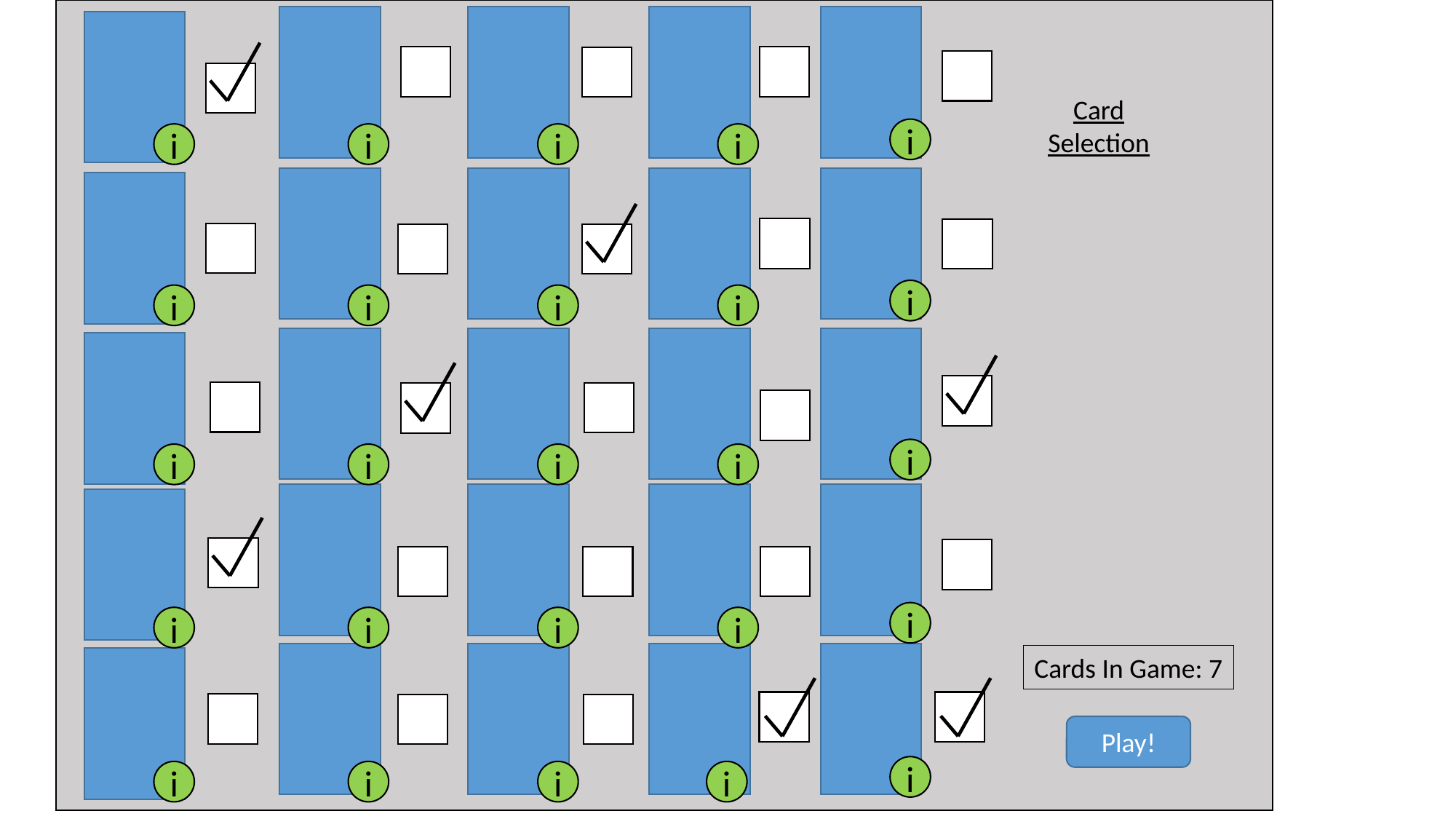

Card
Selection
i

i

i

i

i

i

i

i

i

i

i

i

i

i

i

i

i

i

i

i

Cards In Game: 7

Play!
i

i

i

i

i